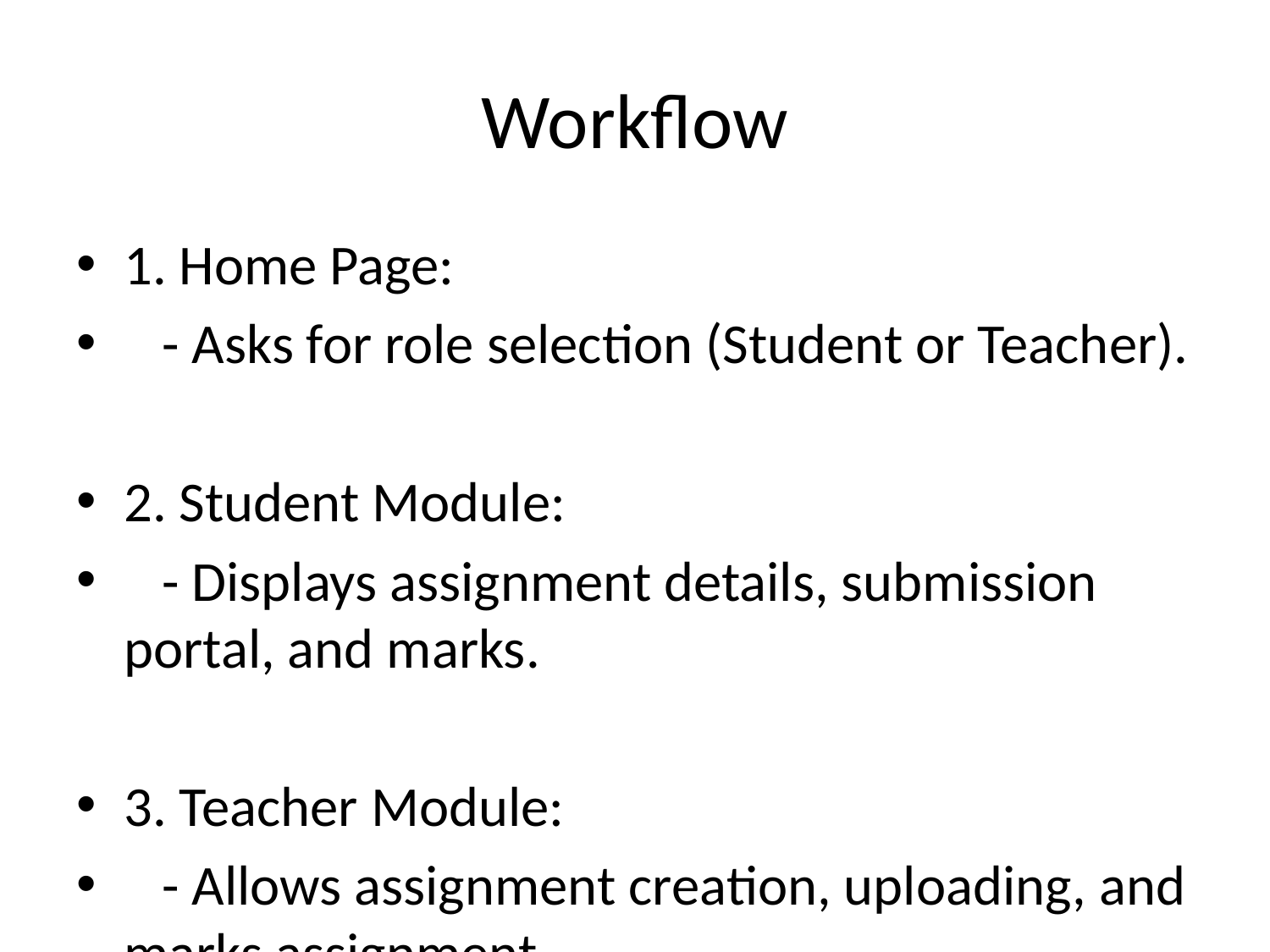

# Workflow
1. Home Page:
   - Asks for role selection (Student or Teacher).

2. Student Module:
   - Displays assignment details, submission portal, and marks.

3. Teacher Module:
   - Allows assignment creation, uploading, and marks assignment.